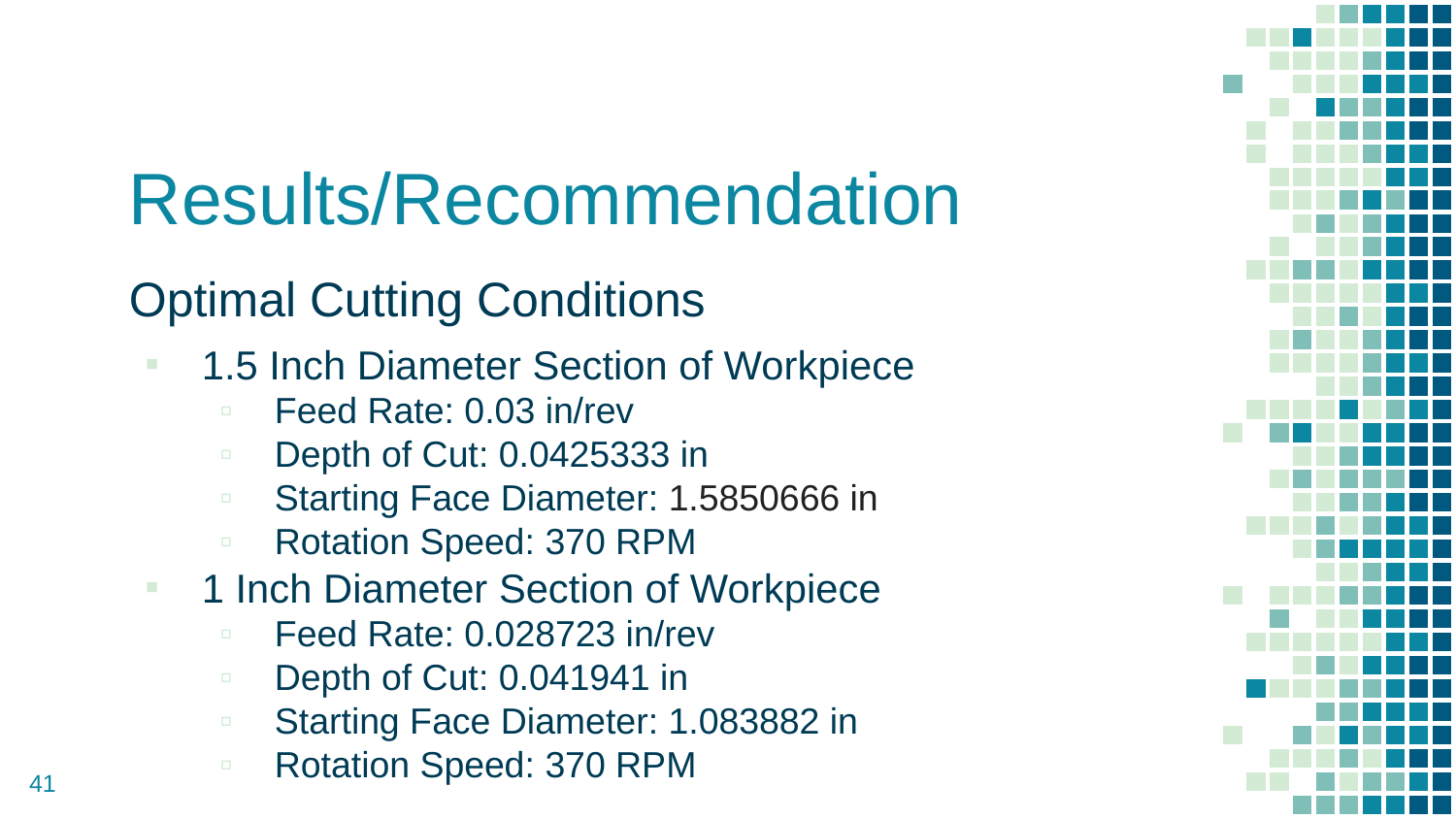

# Results/Recommendation
Optimal Cutting Conditions
1.5 Inch Diameter Section of Workpiece
Feed Rate: 0.03 in/rev
Depth of Cut: 0.0425333 in
Starting Face Diameter: 1.5850666 in
Rotation Speed: 370 RPM
1 Inch Diameter Section of Workpiece
Feed Rate: 0.028723 in/rev
Depth of Cut: 0.041941 in
Starting Face Diameter: 1.083882 in
Rotation Speed: 370 RPM
41